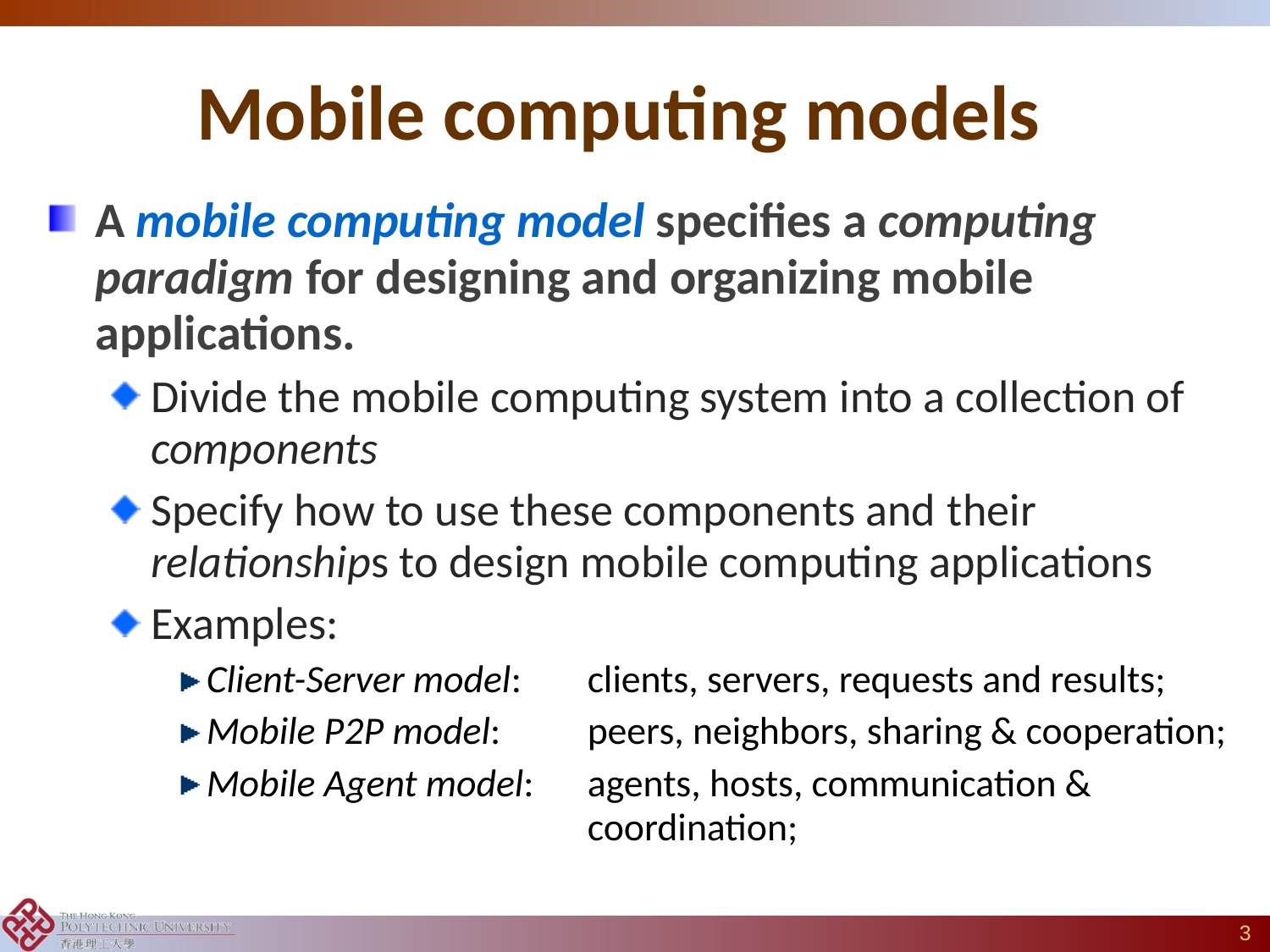

# Mobile computing models
A mobile computing model specifies a computing paradigm for designing and organizing mobile applications.
Divide the mobile computing system into a collection of components
Specify how to use these components and their relationships to design mobile computing applications
Examples:
Client-Server model: 	clients, servers, requests and results;
Mobile P2P model: 	peers, neighbors, sharing & cooperation;
Mobile Agent model: 	agents, hosts, communication &
				coordination;